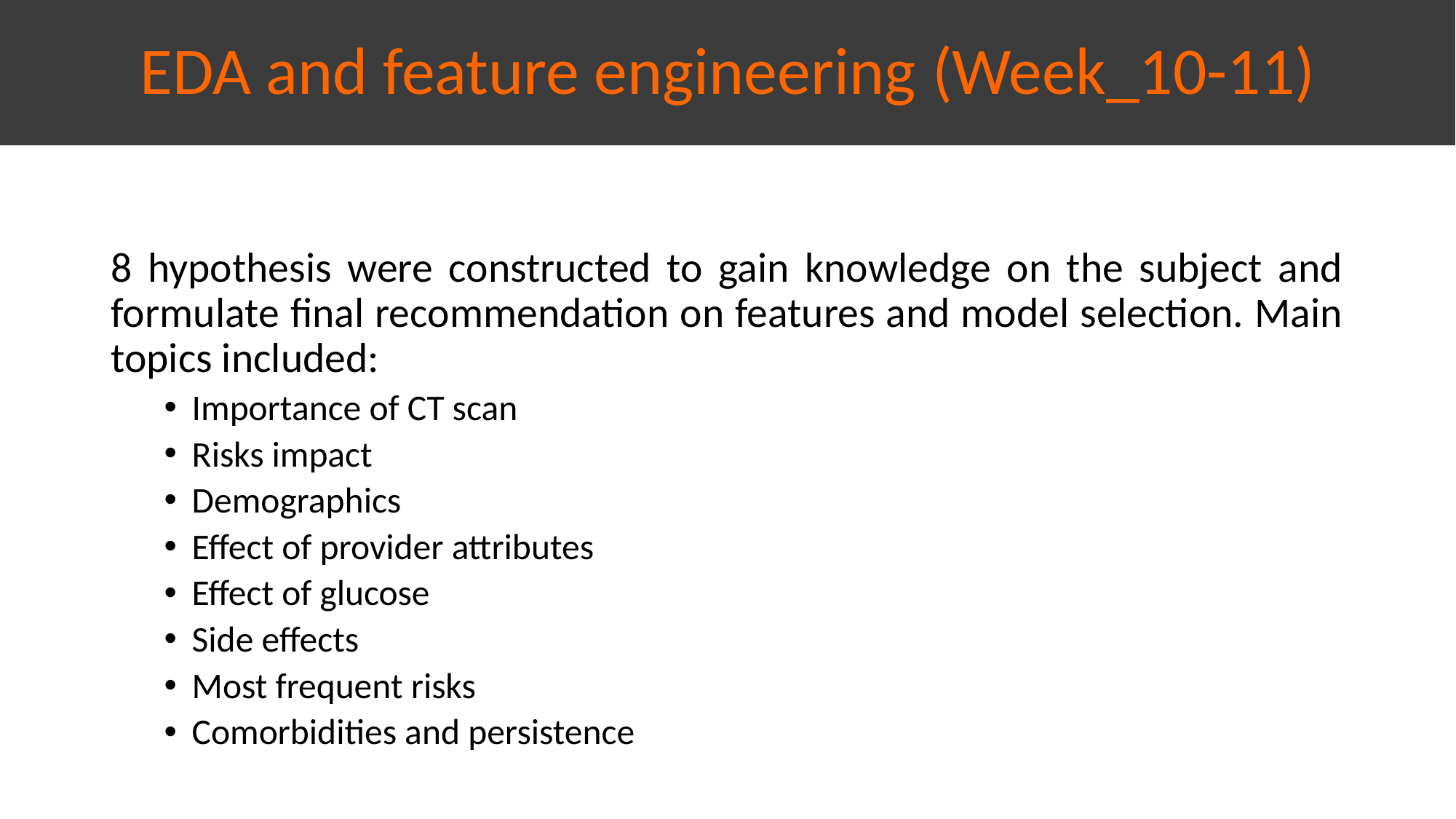

EDA and feature engineering (Week_10-11)
8 hypothesis were constructed to gain knowledge on the subject and formulate final recommendation on features and model selection. Main topics included:
Importance of CT scan
Risks impact
Demographics
Effect of provider attributes
Effect of glucose
Side effects
Most frequent risks
Comorbidities and persistence